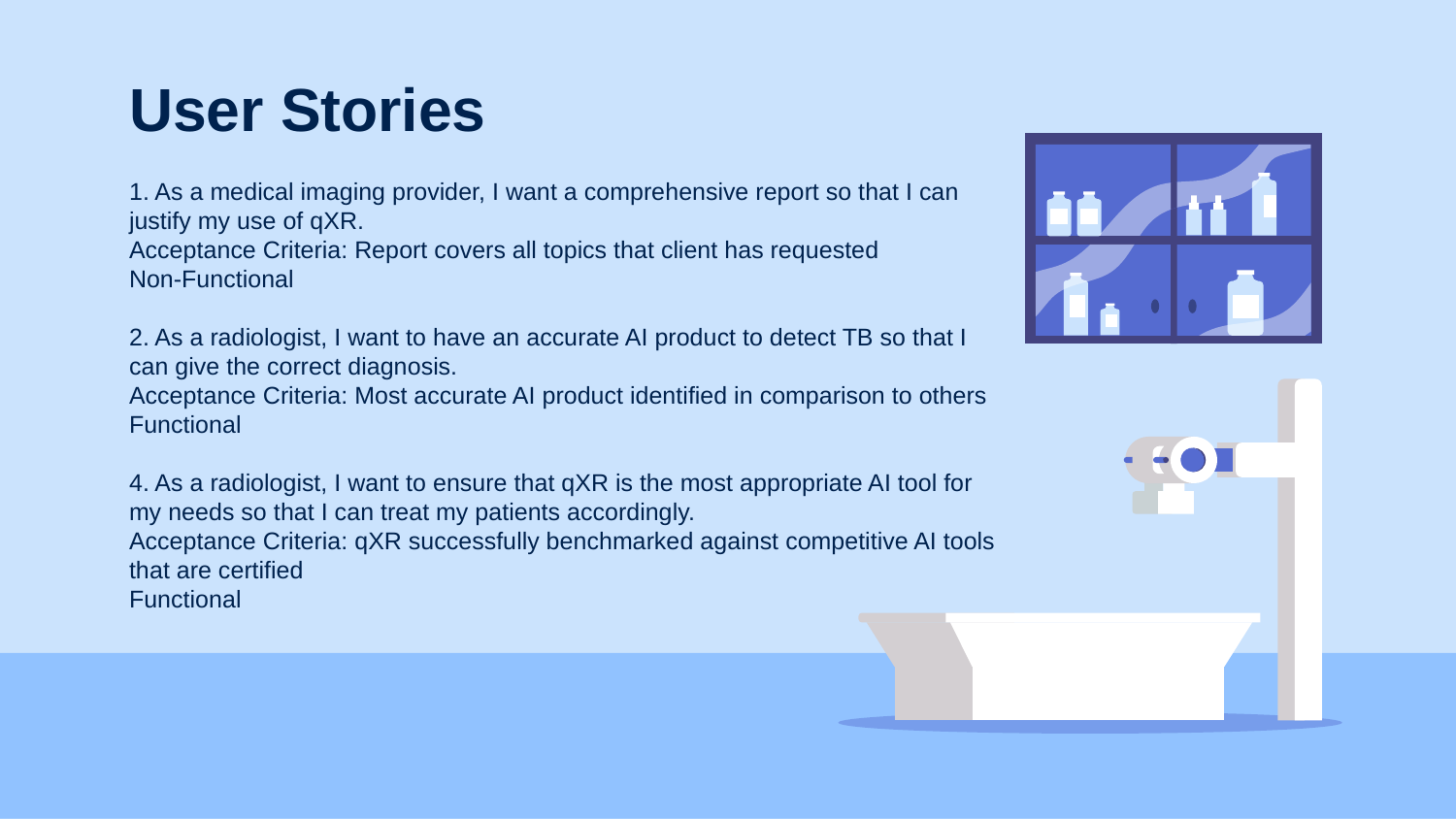

# User Stories

1. As a medical imaging provider, I want a comprehensive report so that I can justify my use of qXR.
Acceptance Criteria: Report covers all topics that client has requested
Non-Functional

2. As a radiologist, I want to have an accurate AI product to detect TB so that I can give the correct diagnosis.
Acceptance Criteria: Most accurate AI product identified in comparison to others
Functional

4. As a radiologist, I want to ensure that qXR is the most appropriate AI tool for my needs so that I can treat my patients accordingly.
Acceptance Criteria: qXR successfully benchmarked against competitive AI tools that are certified
Functional